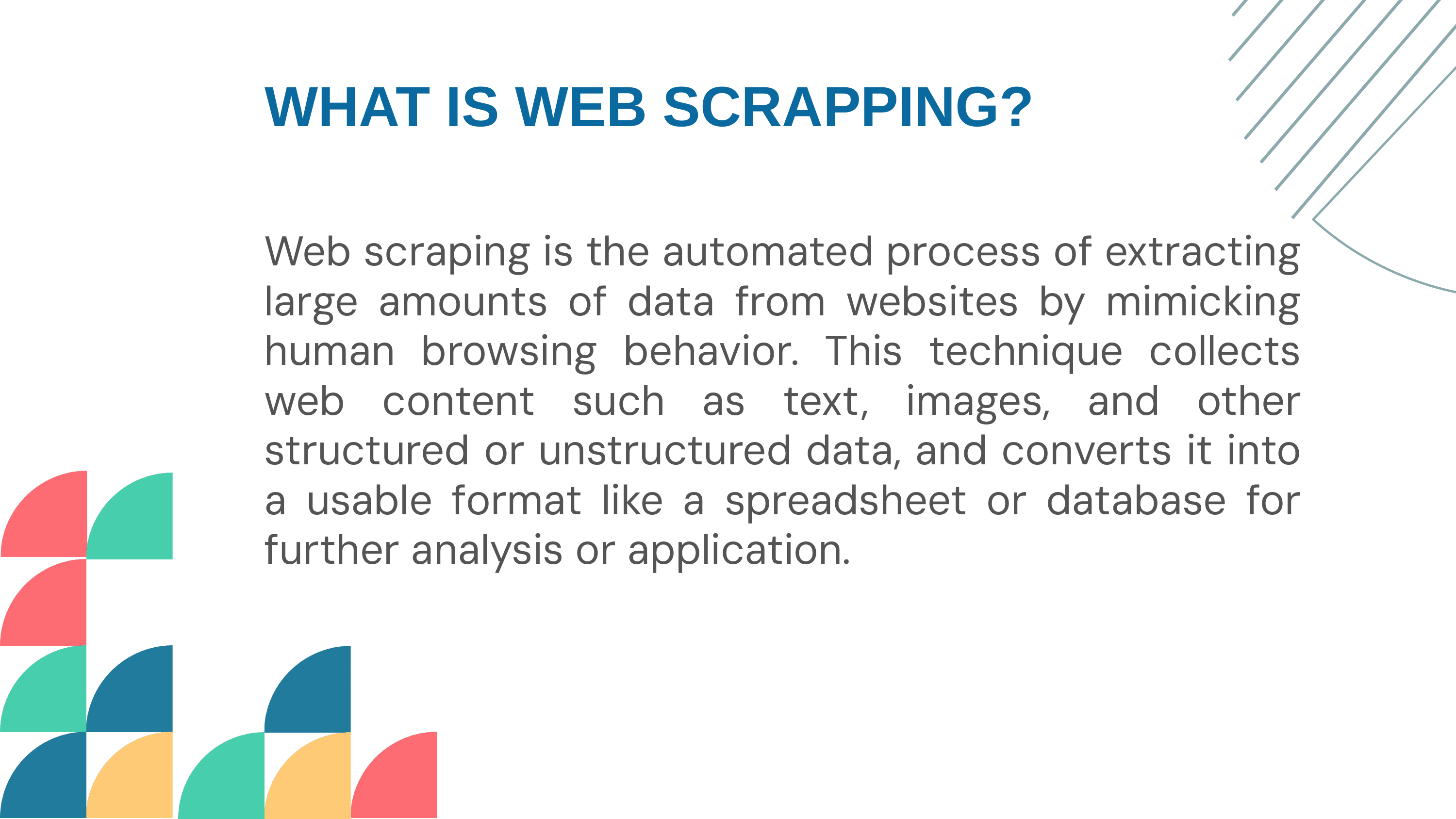

WHAT IS WEB SCRAPPING?
Web scraping is the automated process of extracting large amounts of data from websites by mimicking human browsing behavior. This technique collects web content such as text, images, and other structured or unstructured data, and converts it into a usable format like a spreadsheet or database for further analysis or application.